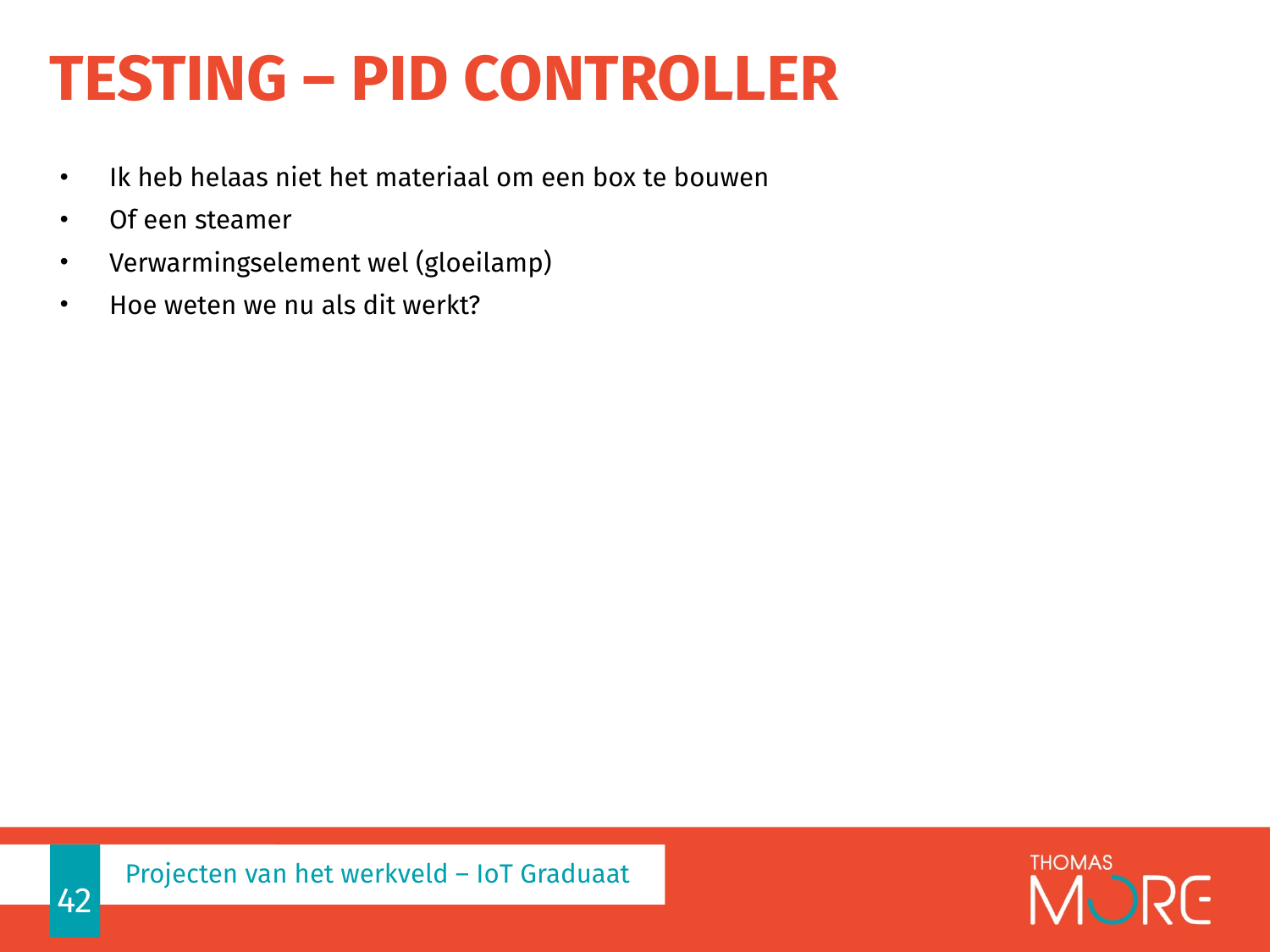

# Testing – PID controller
Ik heb helaas niet het materiaal om een box te bouwen
Of een steamer
Verwarmingselement wel (gloeilamp)
Hoe weten we nu als dit werkt?

42
42
Projecten van het werkveld – IoT Graduaat